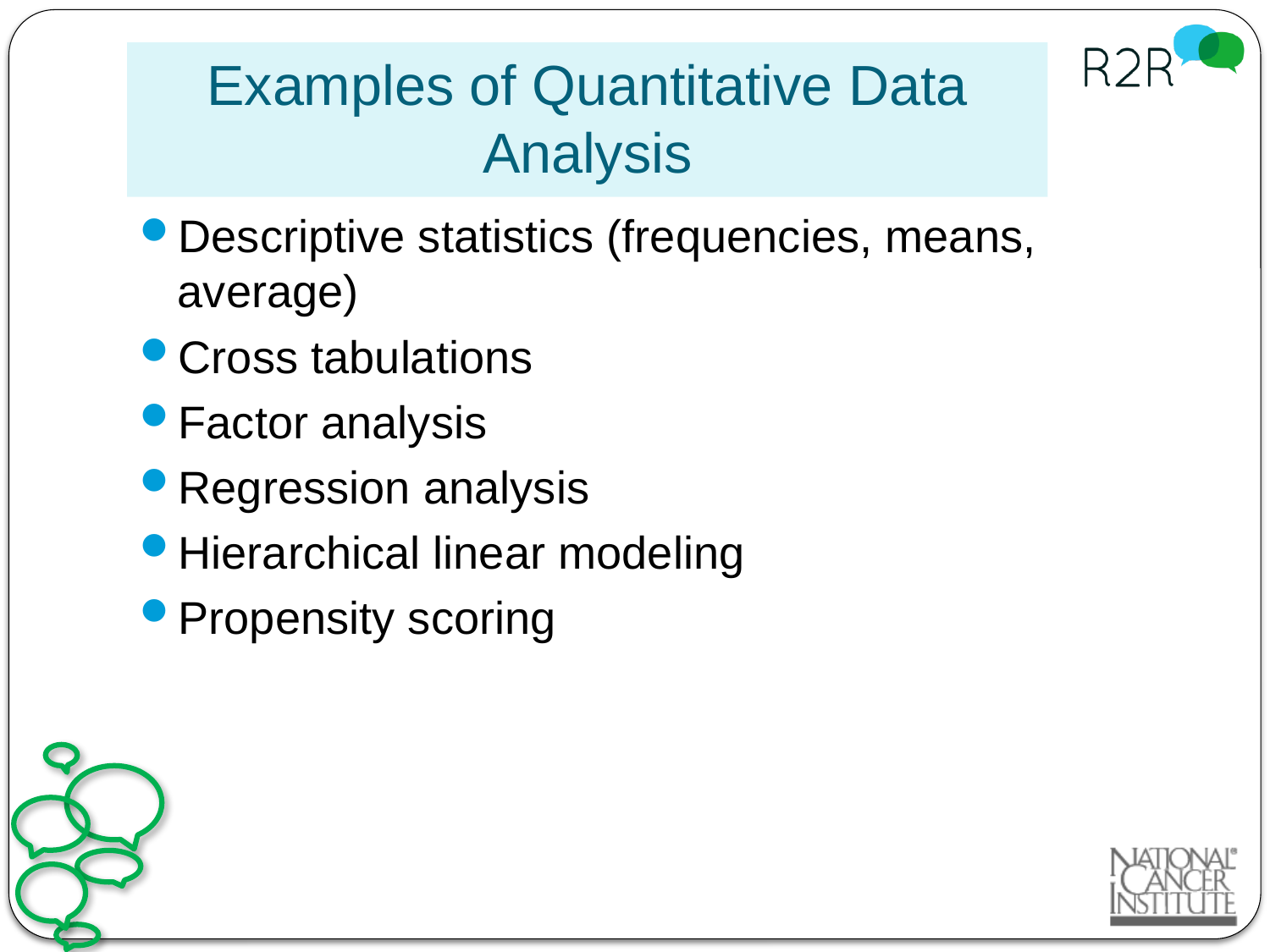

# Examples of Quantitative Data Analysis
Descriptive statistics (frequencies, means, average)
Cross tabulations
Factor analysis
Regression analysis
Hierarchical linear modeling
Propensity scoring